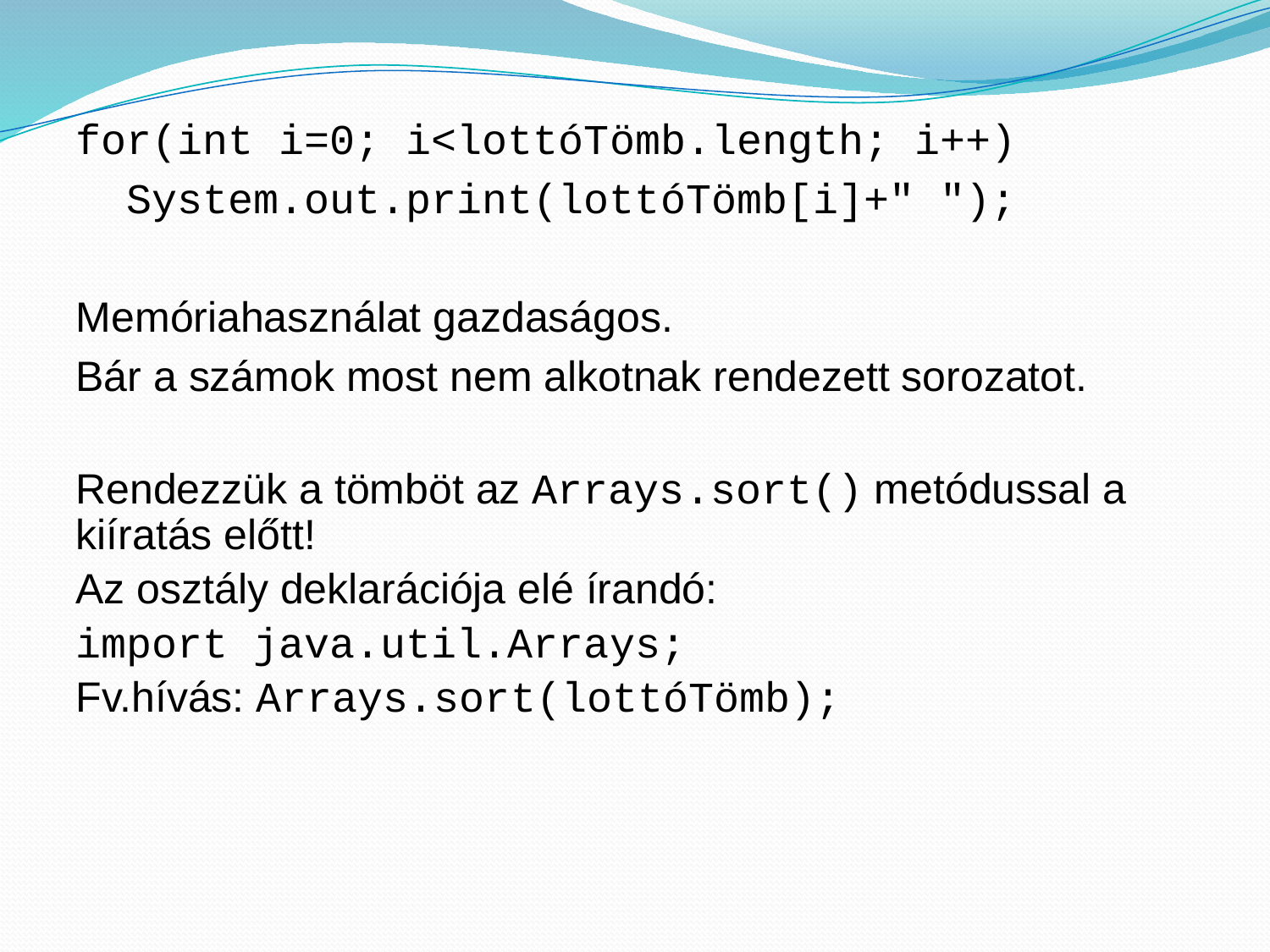

for(int i=0; i<lottóTömb.length; i++)
  System.out.print(lottóTömb[i]+" ");

Memóriahasználat gazdaságos.
Bár a számok most nem alkotnak rendezett sorozatot.

Rendezzük a tömböt az Arrays.sort() metódussal a kiíratás előtt!
Az osztály deklarációja elé írandó:
import java.util.Arrays;
Fv.hívás: Arrays.sort(lottóTömb);